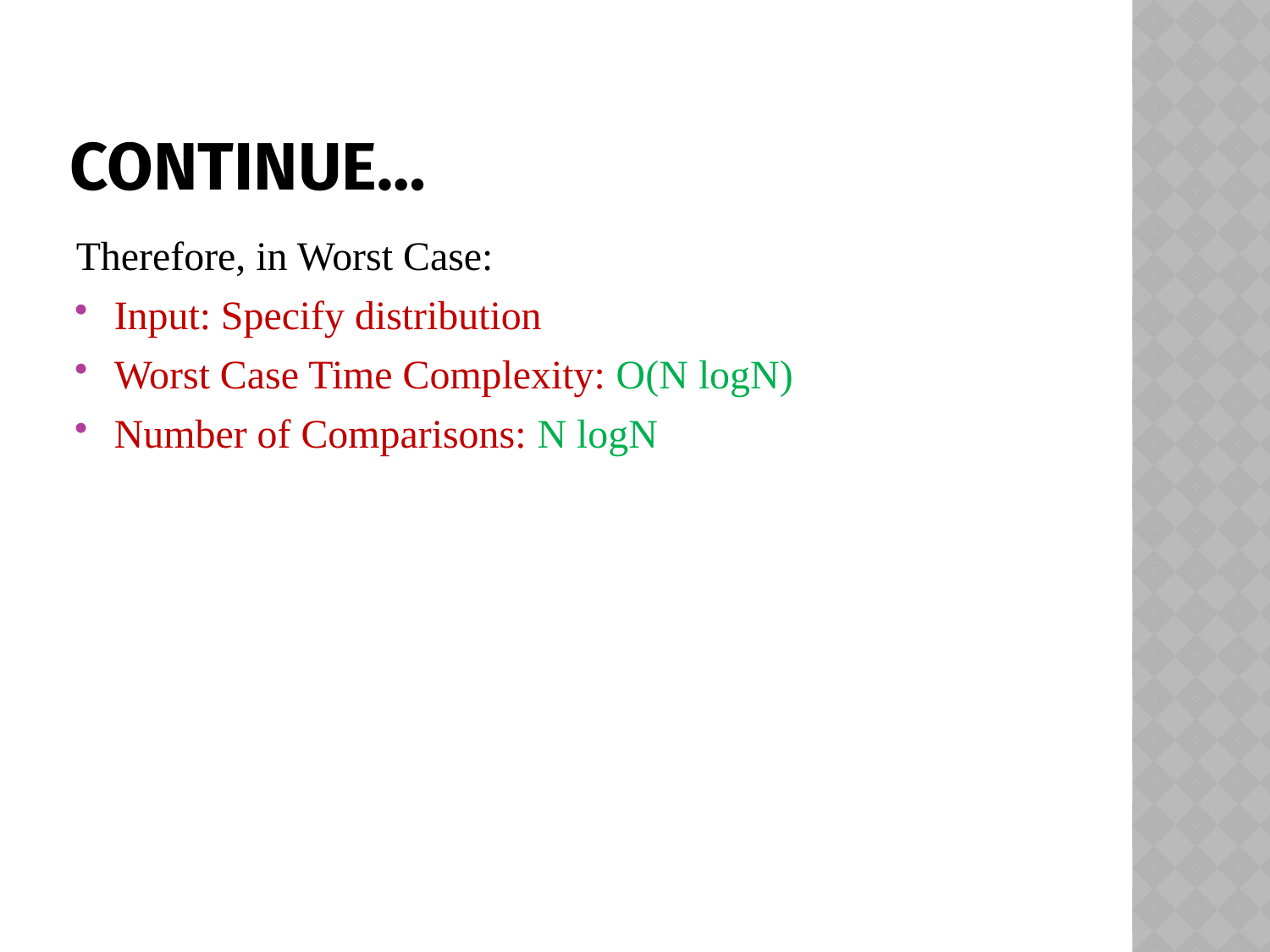

# Continue…
Therefore, in Worst Case:
Input: Specify distribution
Worst Case Time Complexity: O(N logN)
Number of Comparisons: N logN